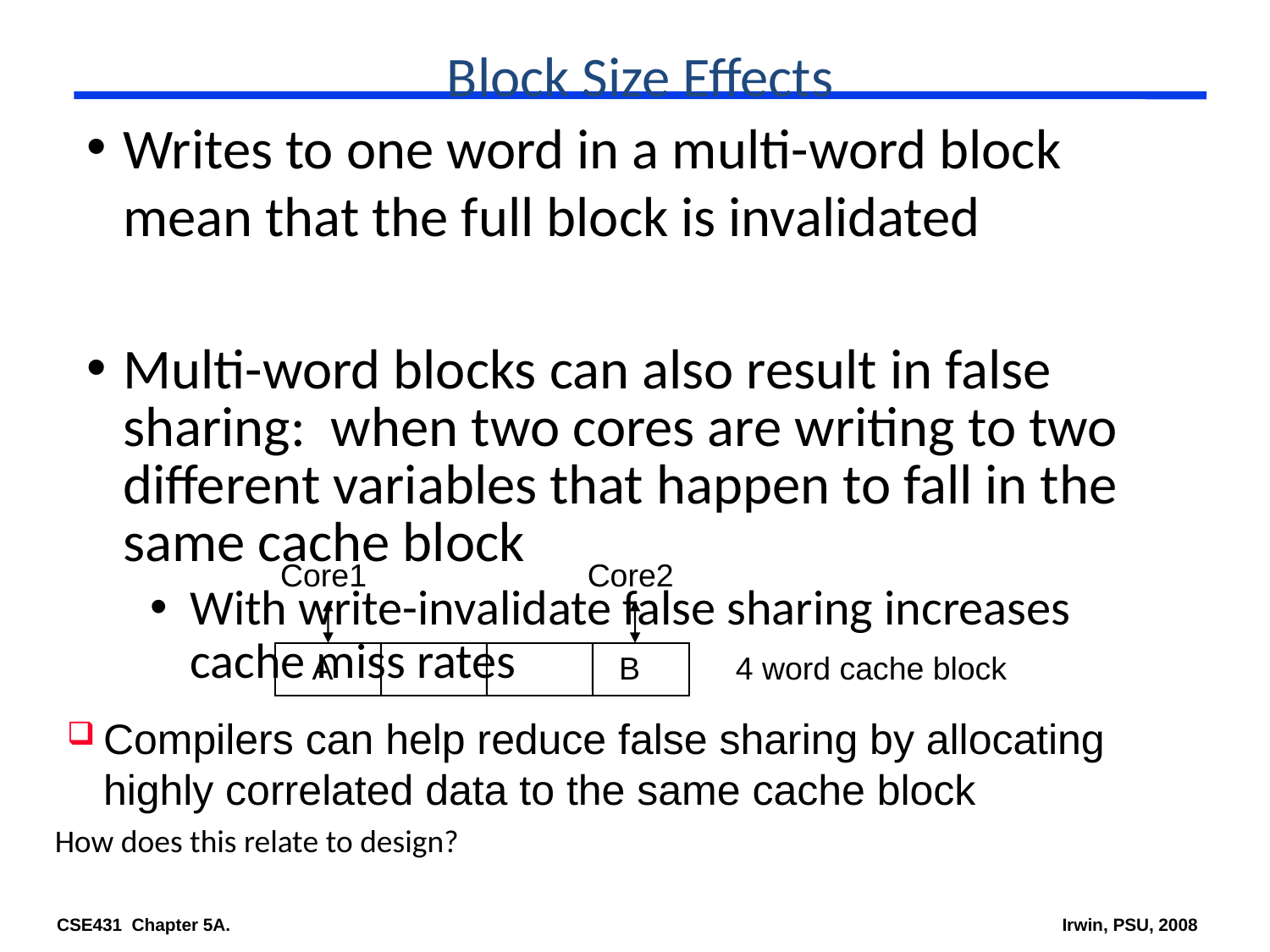

# Block Size Effects

Writes to one word in a multi-word block mean that the full block is invalidated

Multi-word blocks can also result in false sharing:  when two cores are writing to two different variables that happen to fall in the same cache block
With write-invalidate false sharing increases cache miss rates
Core1
Core2

A

B
4 word cache block
Compilers can help reduce false sharing by allocating highly correlated data to the same cache block
How does this relate to design?
CSE431  Chapter 5A.
Irwin, PSU, 2008